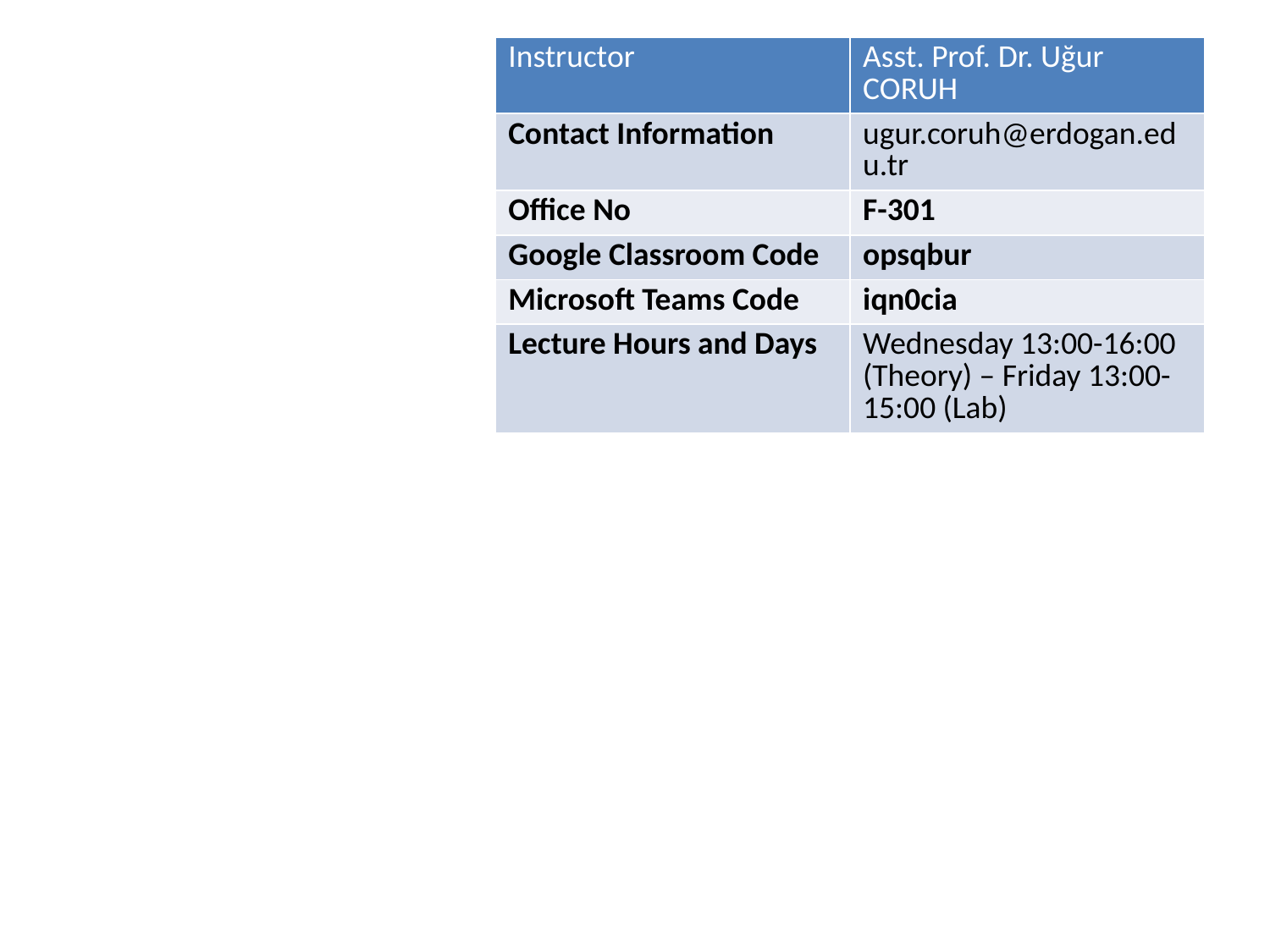

| Instructor | Asst. Prof. Dr. Uğur CORUH |
| --- | --- |
| Contact Information | ugur.coruh@erdogan.edu.tr |
| Office No | F-301 |
| Google Classroom Code | opsqbur |
| Microsoft Teams Code | iqn0cia |
| Lecture Hours and Days | Wednesday 13:00-16:00 (Theory) – Friday 13:00-15:00 (Lab) |